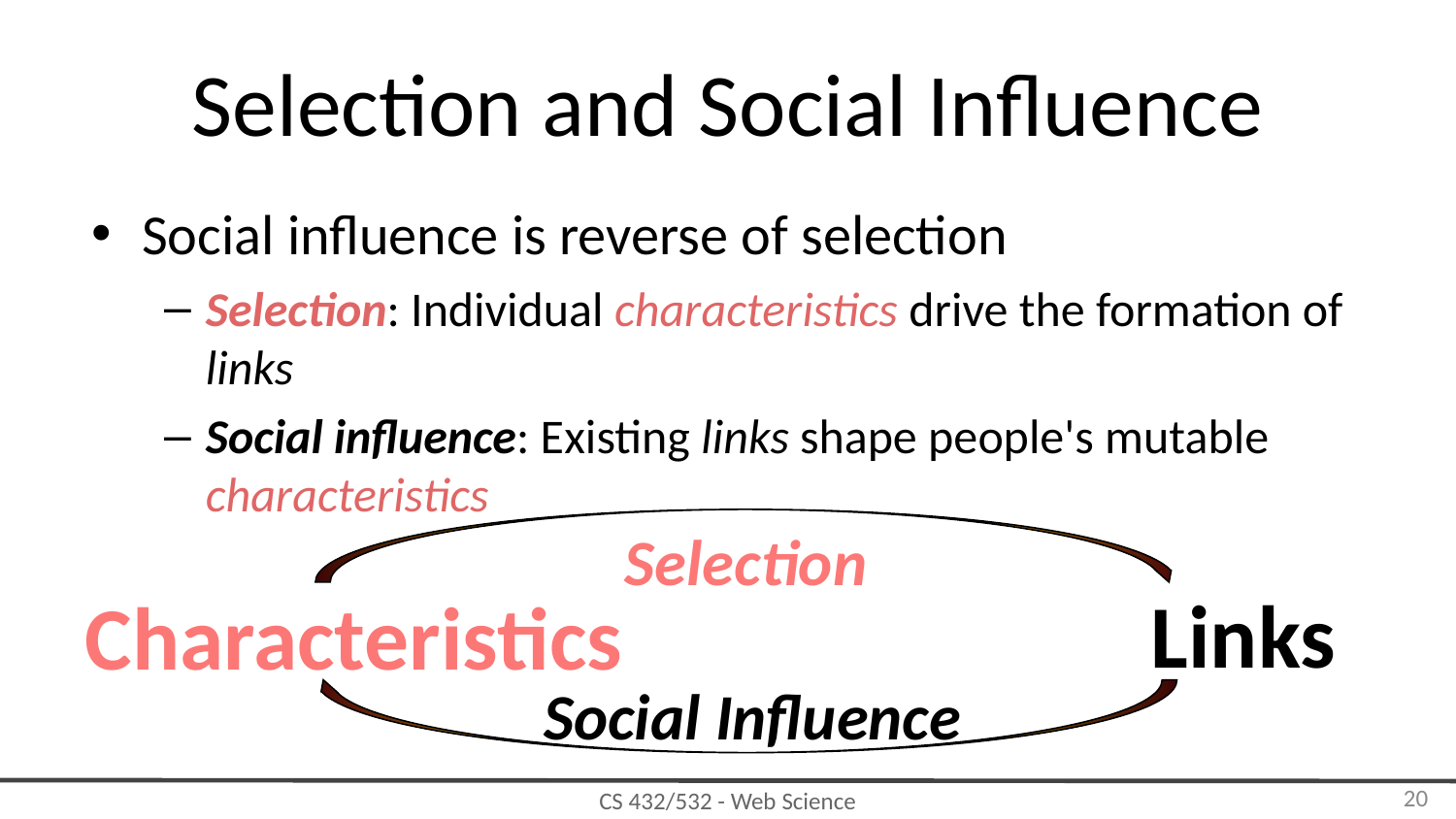

# Selection and Social Influence
Social influence is reverse of selection
Selection: Individual characteristics drive the formation of links
Social influence: Existing links shape people's mutable characteristics

Selection
Links
Characteristics
Social Influence

20